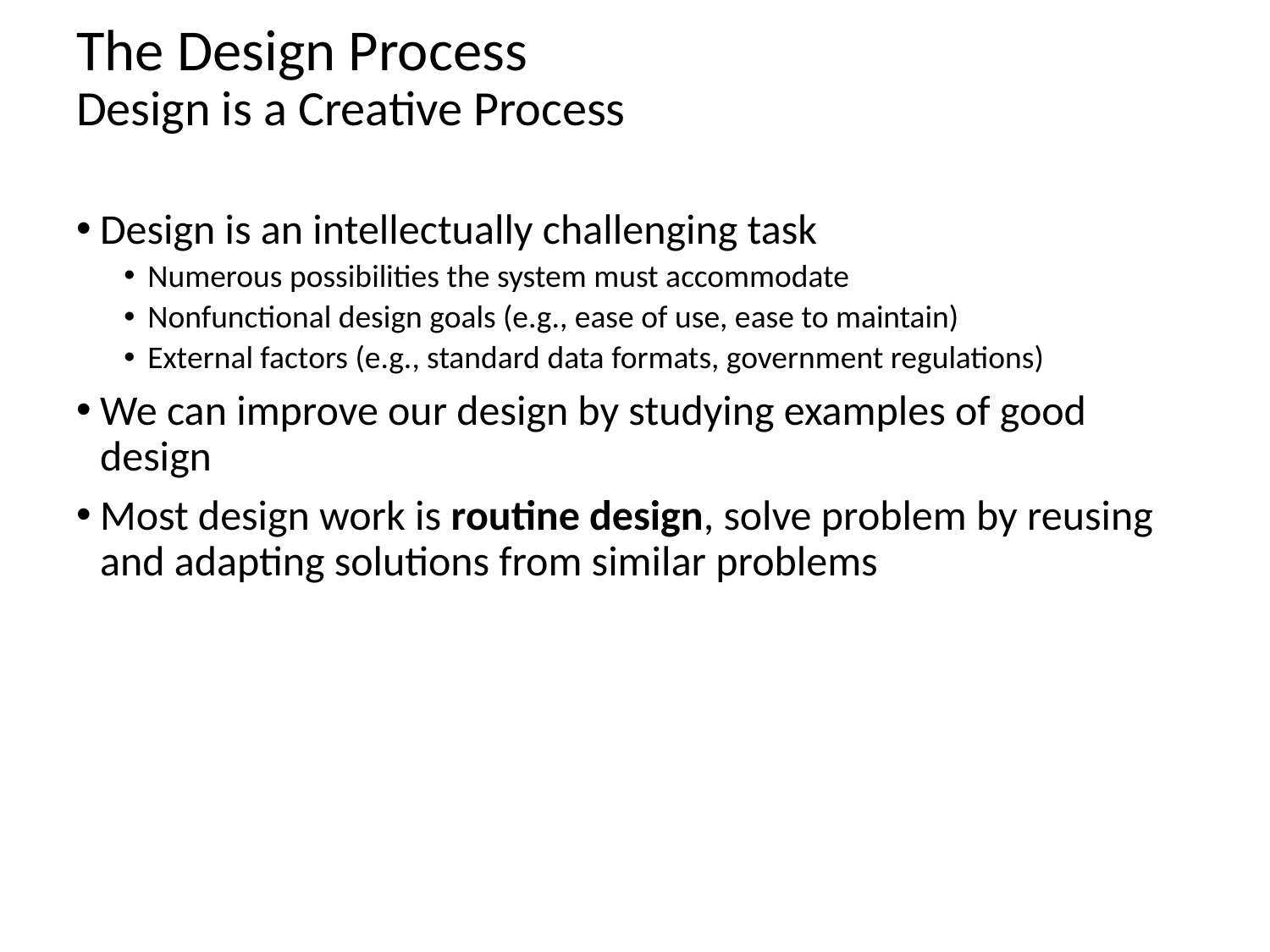

# The Design Process Design is a Creative Process
Design is an intellectually challenging task
Numerous possibilities the system must accommodate
Nonfunctional design goals (e.g., ease of use, ease to maintain)
External factors (e.g., standard data formats, government regulations)
We can improve our design by studying examples of good design
Most design work is routine design, solve problem by reusing and adapting solutions from similar problems